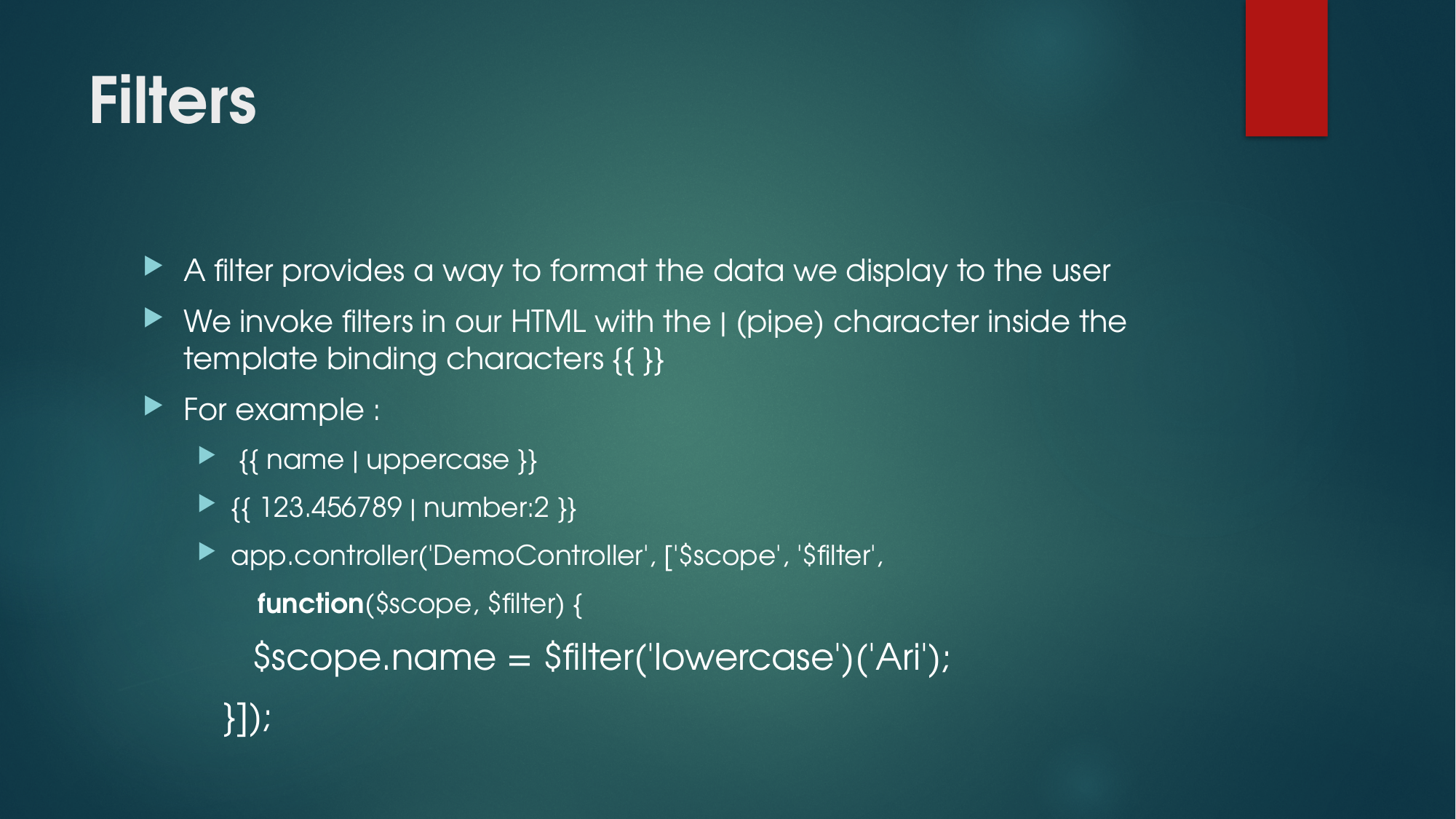

# Filters
A filter provides a way to format the data we display to the user
We invoke filters in our HTML with the | (pipe) character inside the template binding characters {{ }}
For example :
 {{ name | uppercase }}
{{ 123.456789 | number:2 }}
app.controller('DemoController', ['$scope', '$filter',
        function($scope, $filter) {
	$scope.name = $filter('lowercase')('Ari');
        }]);